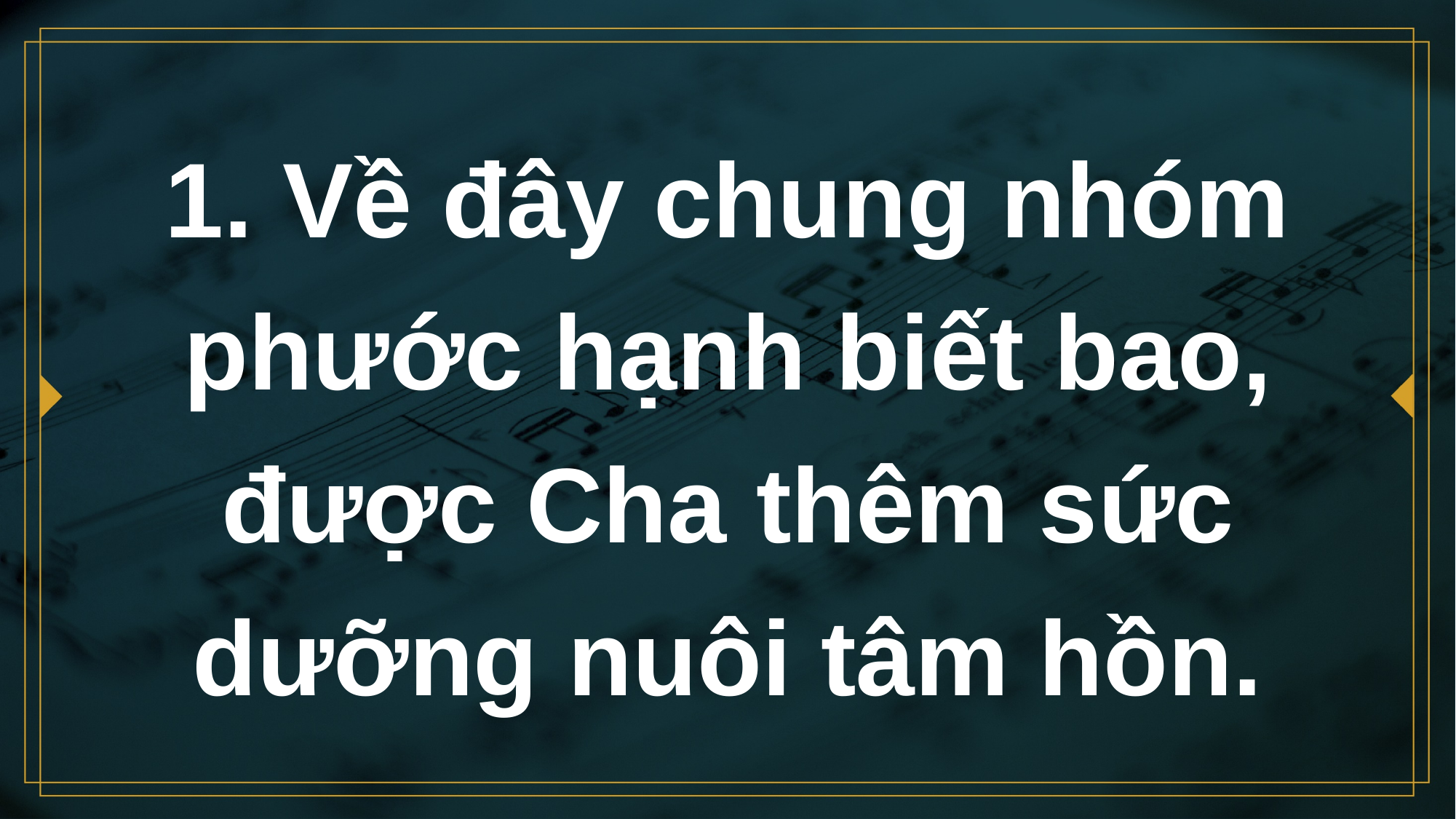

# 1. Về đây chung nhóm phước hạnh biết bao, được Cha thêm sức dưỡng nuôi tâm hồn.